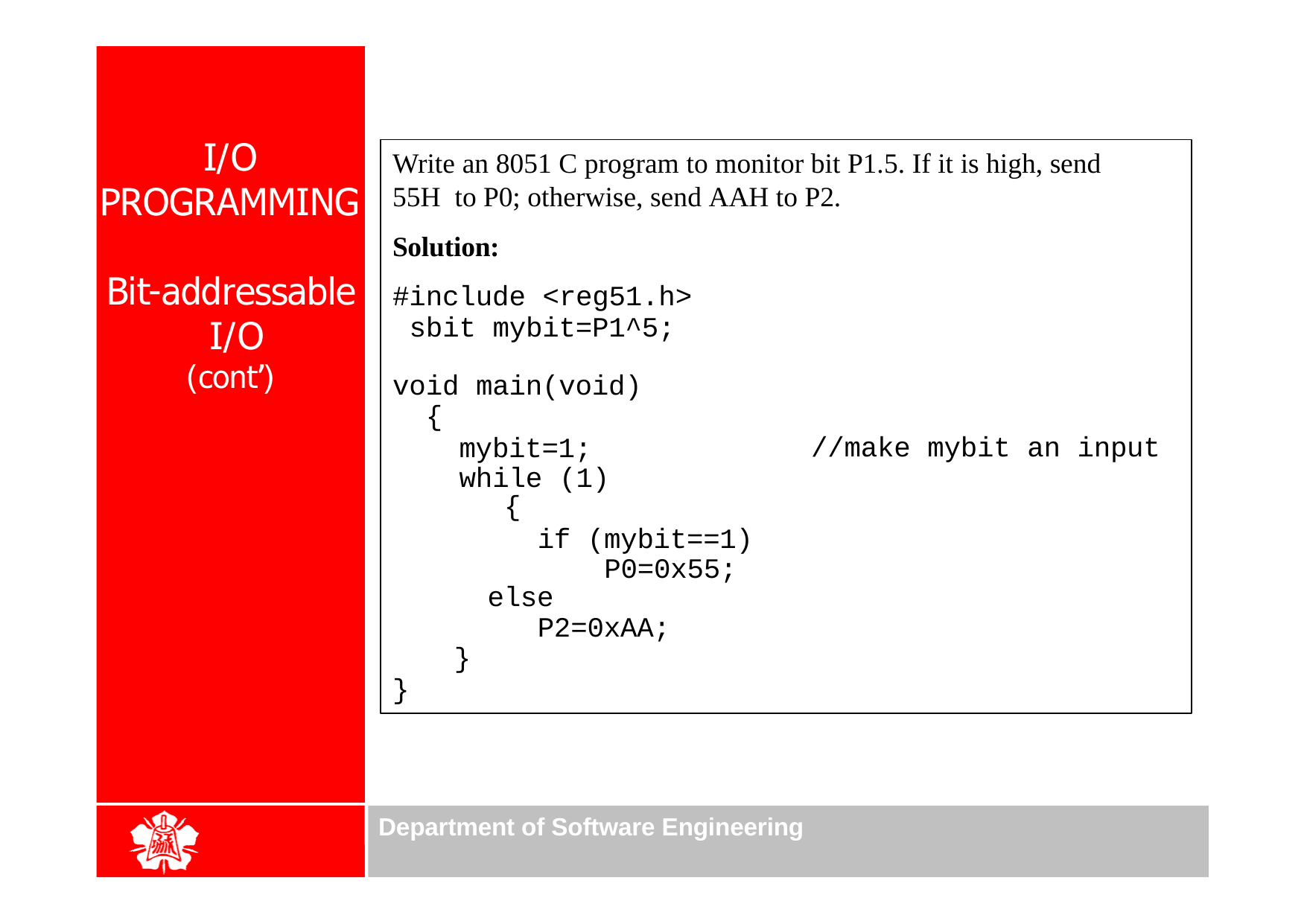

# I/O  PROGRAMMING

Write an 8051 C program to monitor bit P1.5. If it is high, send 55H  to P0; otherwise, send AAH to P2.
Solution:
#include <reg51.h>  sbit mybit=P1^5;
Bit-addressable  I/O
(cont’)
void main(void)
{
mybit=1;  while (1)
{
if (mybit==1)  P0=0x55;
else
P2=0xAA;
}
}
//make mybit an input
Department of Software Engineering